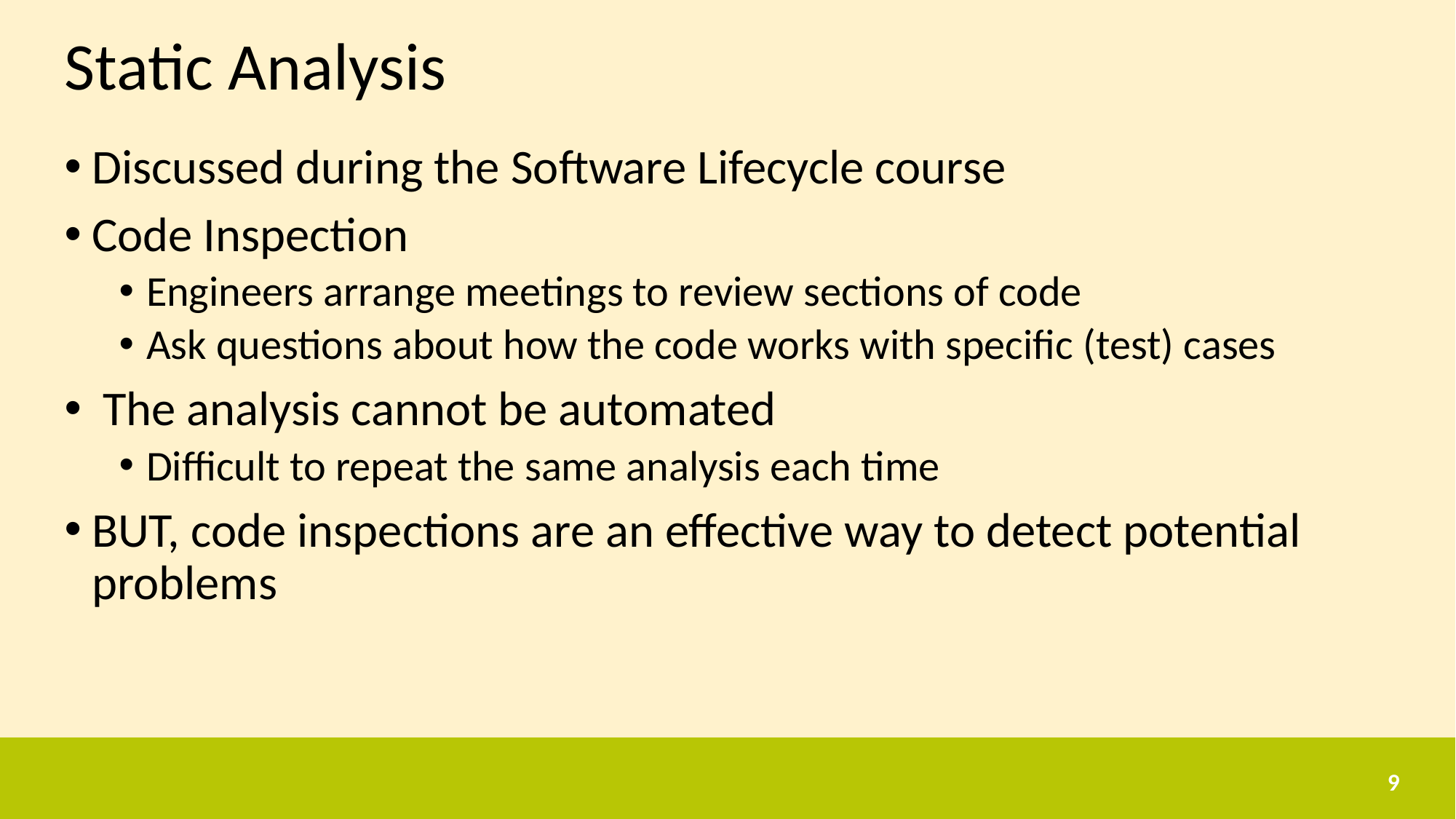

# Static Analysis
Discussed during the Software Lifecycle course
Code Inspection
Engineers arrange meetings to review sections of code
Ask questions about how the code works with specific (test) cases
 The analysis cannot be automated
Difficult to repeat the same analysis each time
BUT, code inspections are an effective way to detect potential problems

9